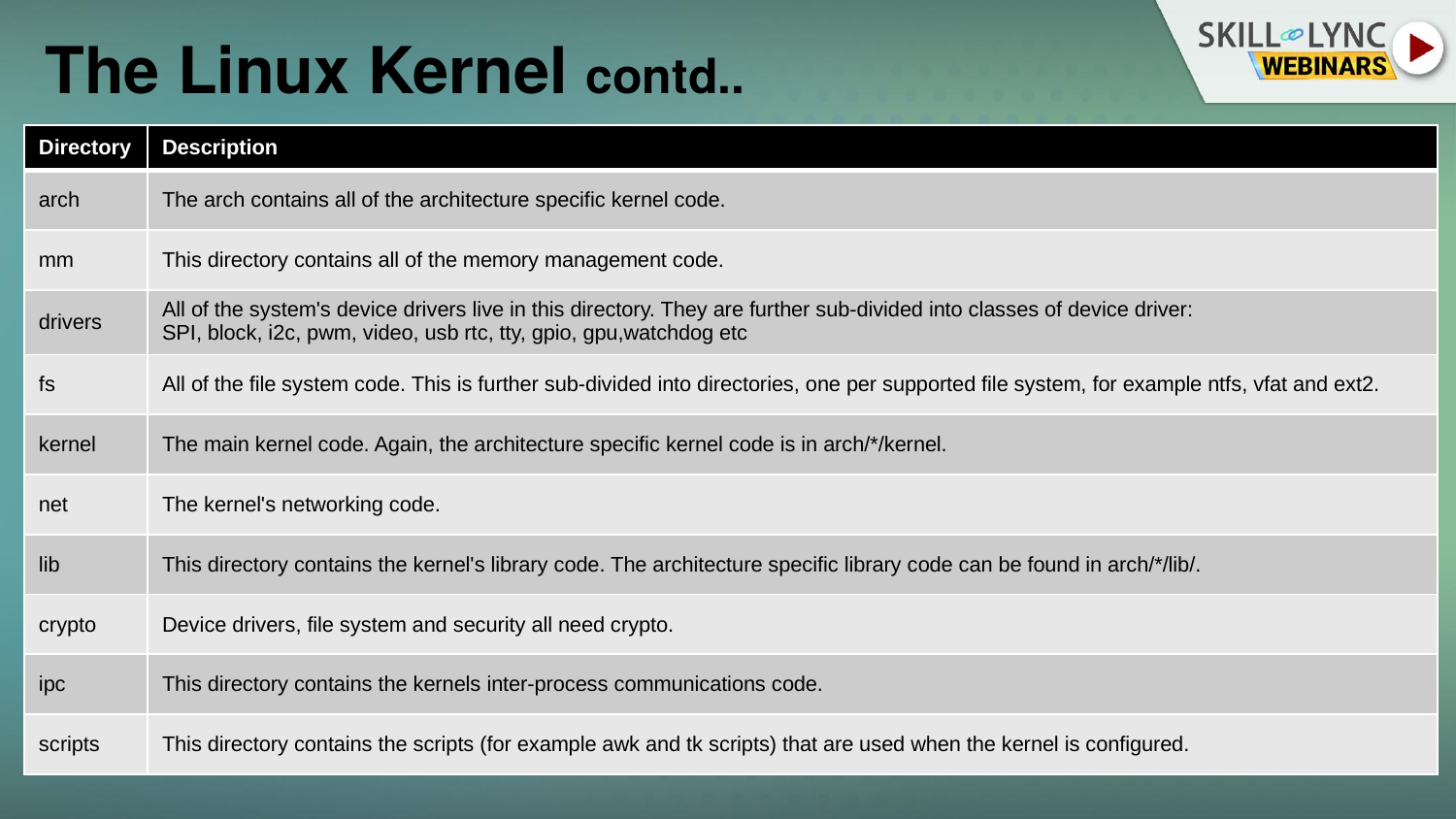

# The Linux Kernel contd..
| Directory | Description |
| --- | --- |
| arch | The arch contains all of the architecture specific kernel code. |
| mm | This directory contains all of the memory management code. |
| drivers | All of the system's device drivers live in this directory. They are further sub-divided into classes of device driver: SPI, block, i2c, pwm, video, usb rtc, tty, gpio, gpu,watchdog etc |
| fs | All of the file system code. This is further sub-divided into directories, one per supported file system, for example ntfs, vfat and ext2. |
| kernel | The main kernel code. Again, the architecture specific kernel code is in arch/\*/kernel. |
| net | The kernel's networking code. |
| lib | This directory contains the kernel's library code. The architecture specific library code can be found in arch/\*/lib/. |
| crypto | Device drivers, file system and security all need crypto. |
| ipc | This directory contains the kernels inter-process communications code. |
| scripts | This directory contains the scripts (for example awk and tk scripts) that are used when the kernel is configured. |